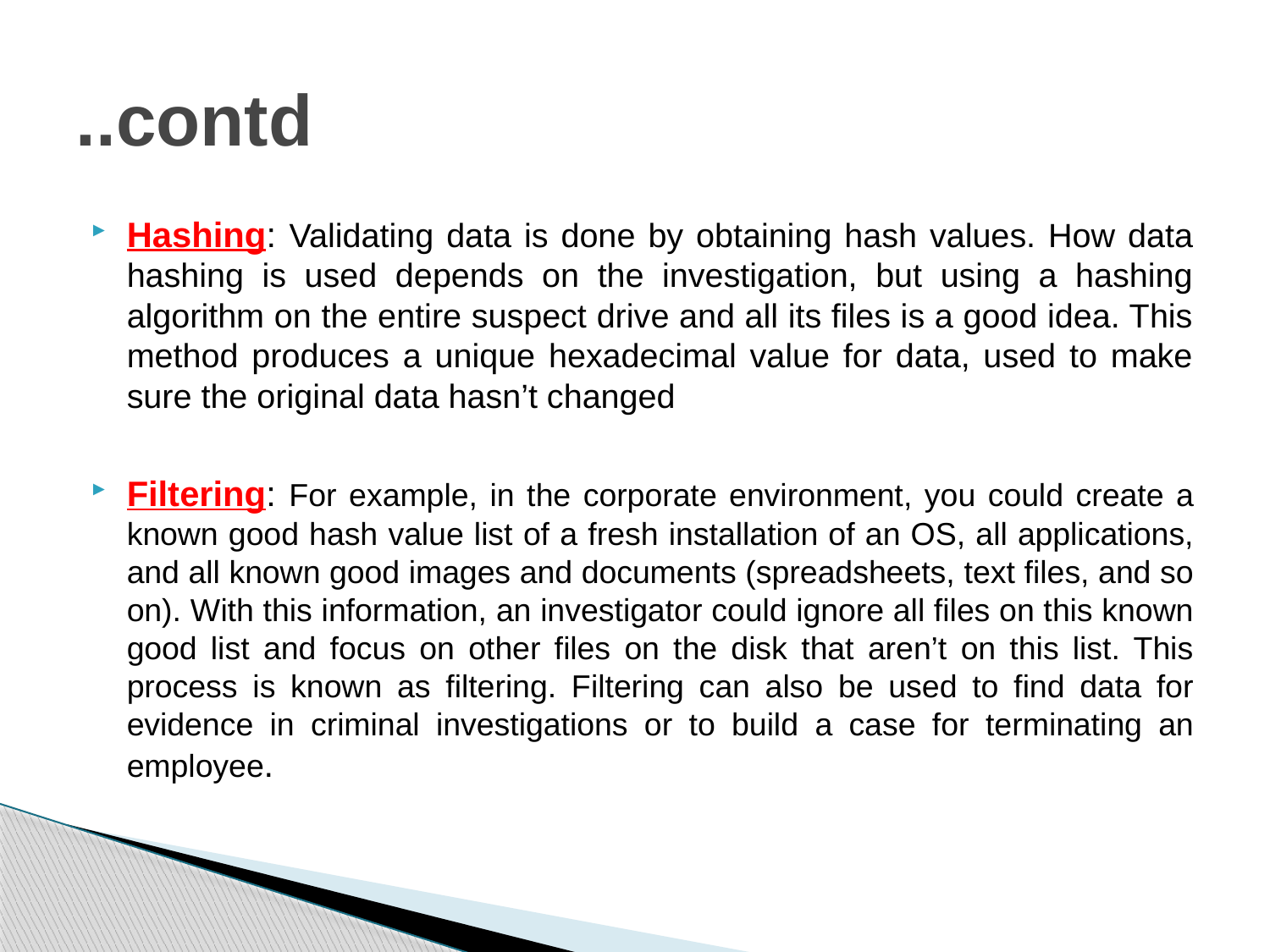

# ..contd
Hashing: Validating data is done by obtaining hash values. How data hashing is used depends on the investigation, but using a hashing algorithm on the entire suspect drive and all its files is a good idea. This method produces a unique hexadecimal value for data, used to make sure the original data hasn’t changed

Filtering: For example, in the corporate environment, you could create a known good hash value list of a fresh installation of an OS, all applications, and all known good images and documents (spreadsheets, text files, and so on). With this information, an investigator could ignore all files on this known good list and focus on other files on the disk that aren’t on this list. This process is known as filtering. Filtering can also be used to find data for evidence in criminal investigations or to build a case for terminating an employee.